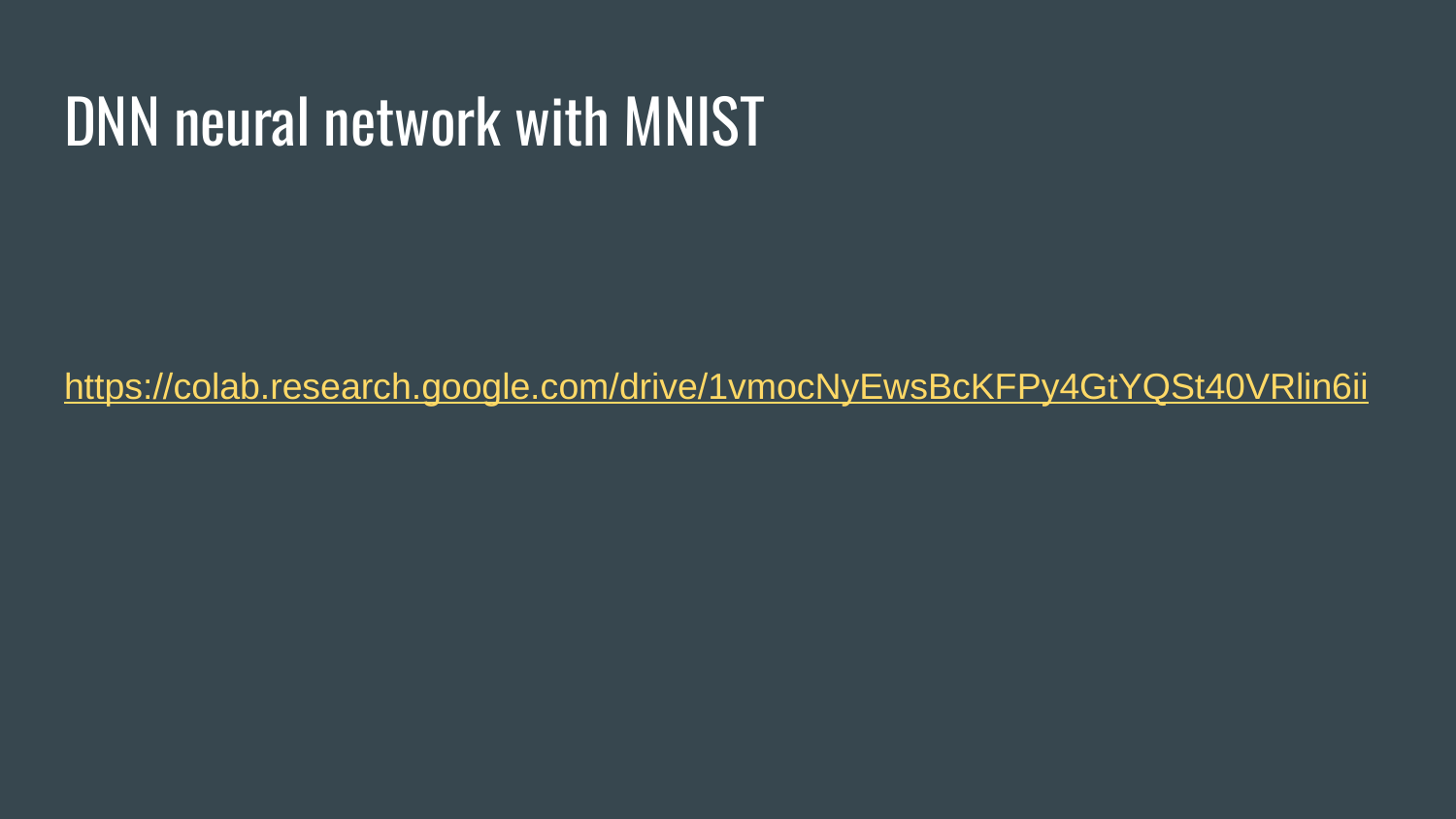

# DNN neural network with MNIST

https://colab.research.google.com/drive/1vmocNyEwsBcKFPy4GtYQSt40VRlin6ii